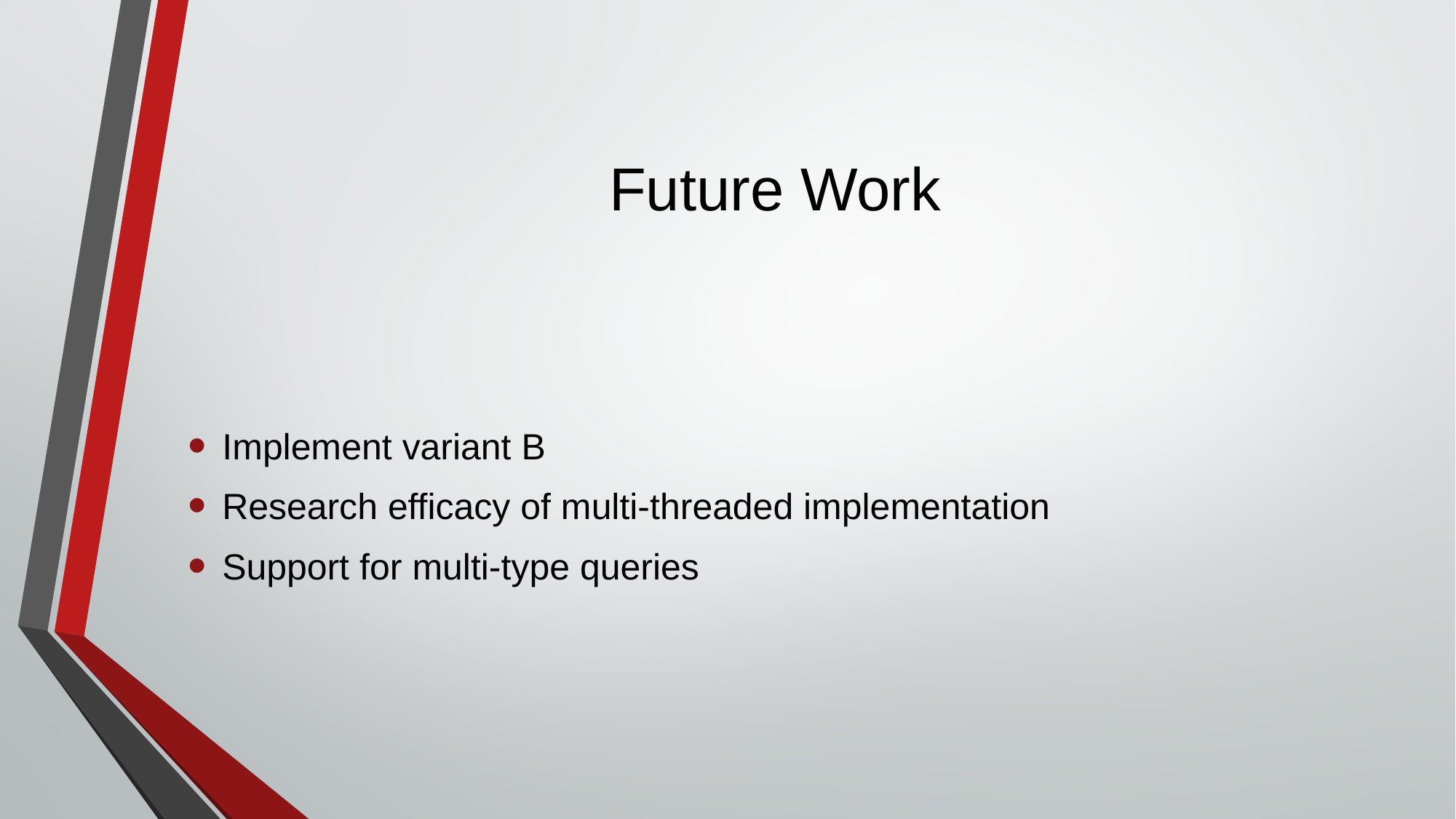

# Future Work
Implement variant B
Research efficacy of multi-threaded implementation
Support for multi-type queries